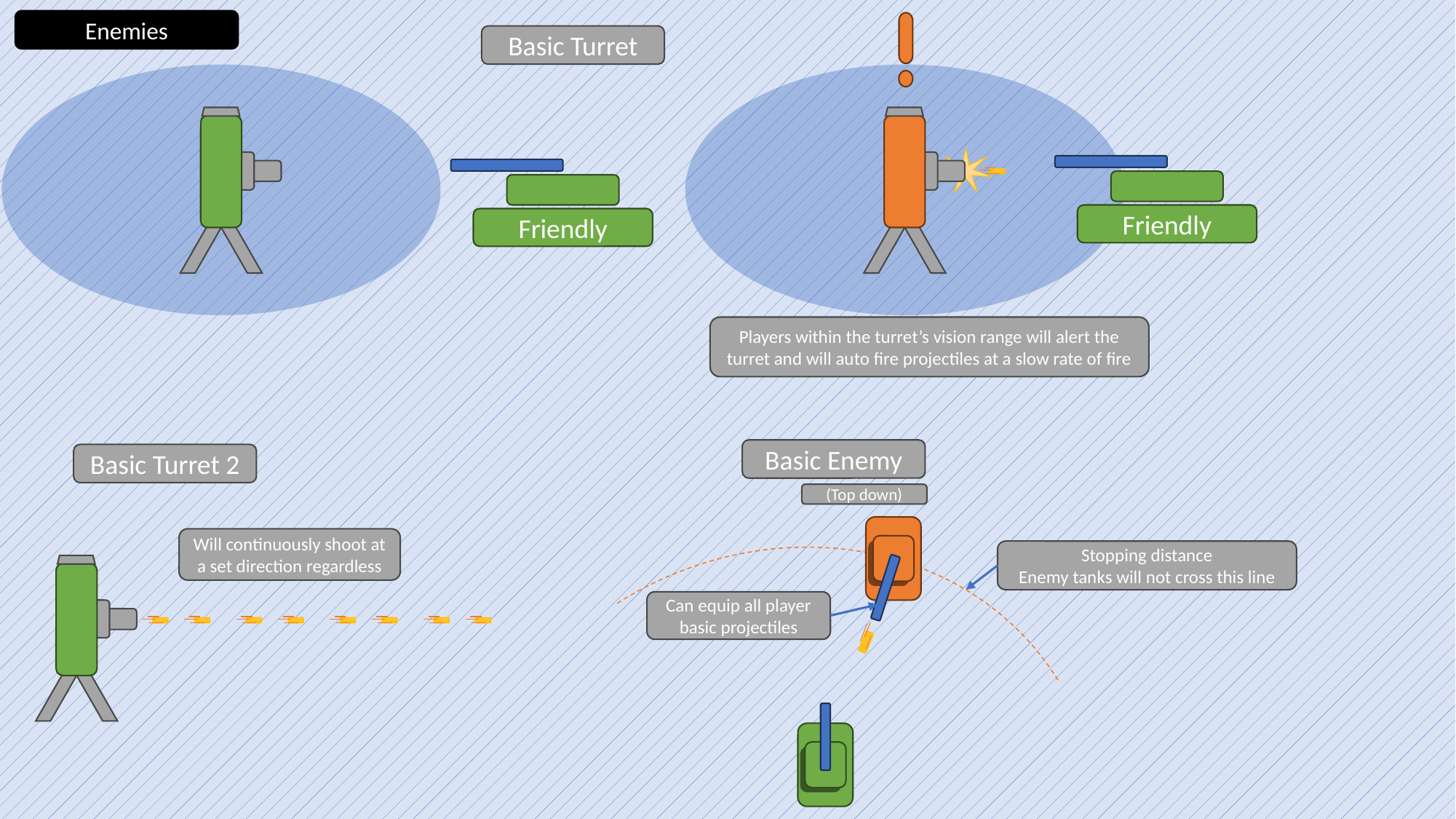

Enemies
Basic Turret

Friendly
Friendly

Players within the turret’s vision range will alert the turret and will auto fire projectiles at a slow rate of fire
Basic Enemy
Basic Turret 2
(Top down)

Will continuously shoot at a set direction regardless

Stopping distance
Enemy tanks will not cross this line

Can equip all player basic projectiles